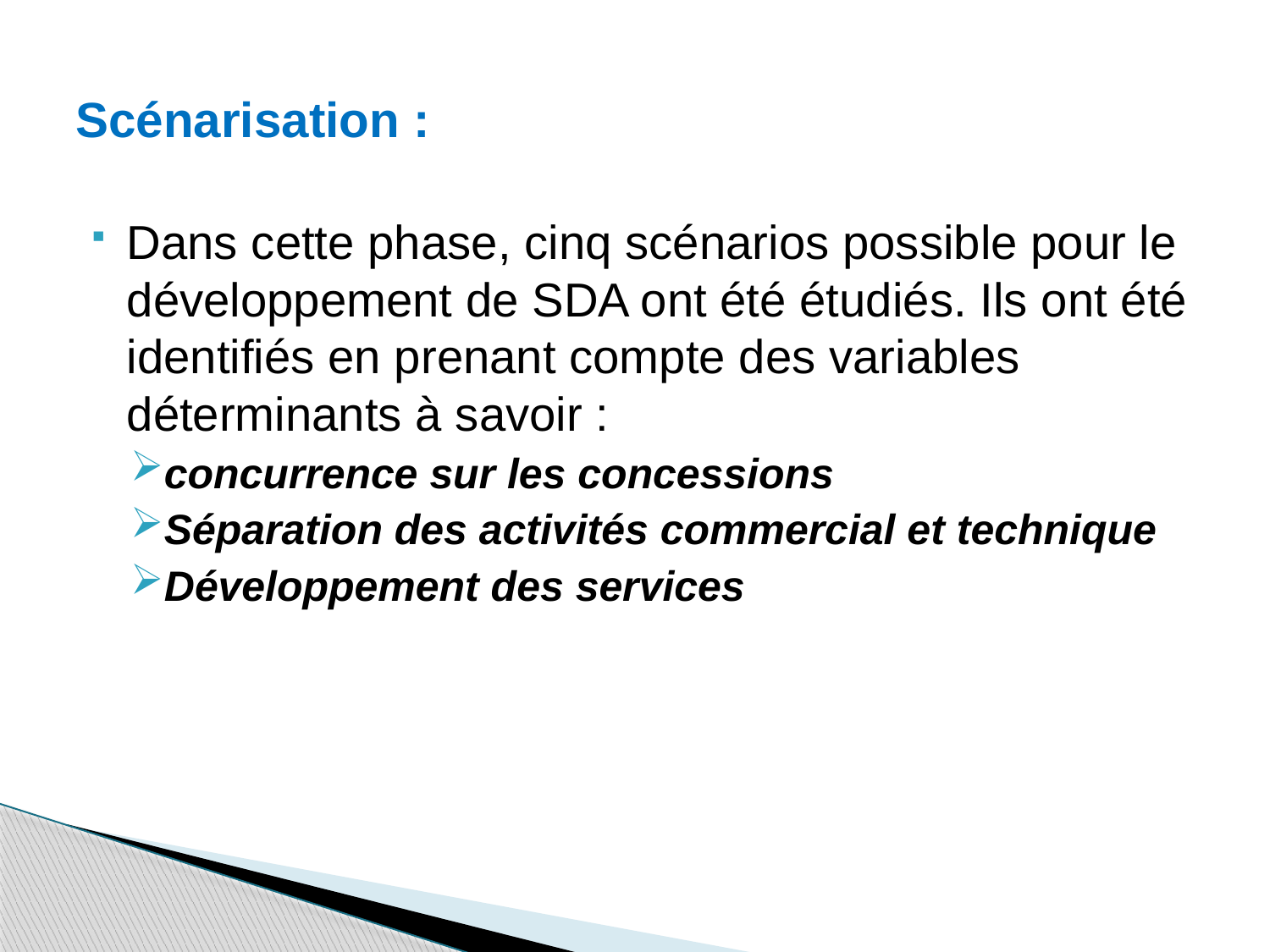

# Scénarisation :
Dans cette phase, cinq scénarios possible pour le développement de SDA ont été étudiés. Ils ont été identifiés en prenant compte des variables déterminants à savoir :
concurrence sur les concessions
Séparation des activités commercial et technique
Développement des services